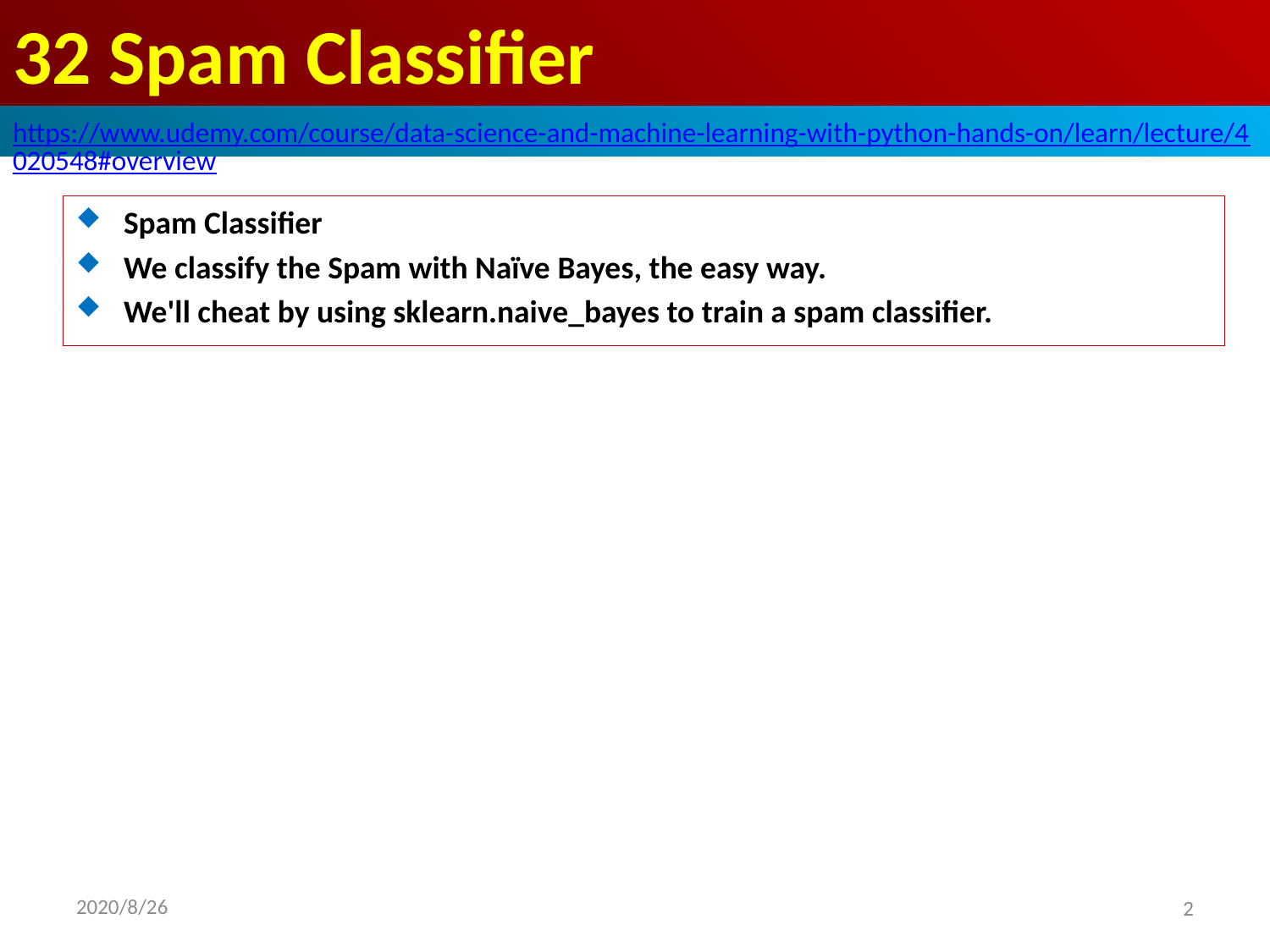

# 32 Spam Classifier
https://www.udemy.com/course/data-science-and-machine-learning-with-python-hands-on/learn/lecture/4020548#overview
Spam Classifier
We classify the Spam with Naïve Bayes, the easy way.
We'll cheat by using sklearn.naive_bayes to train a spam classifier.
2020/8/26
2